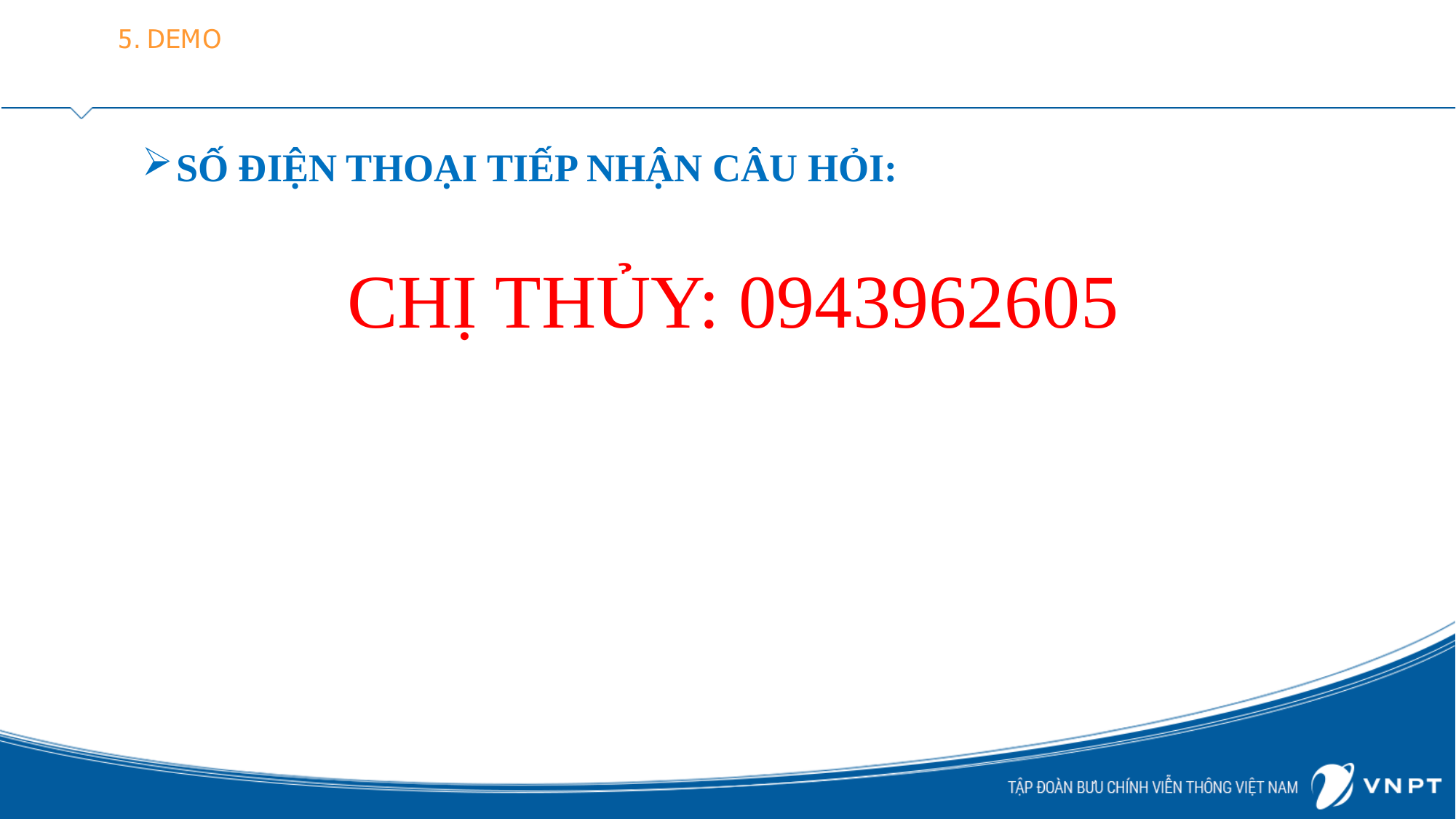

# 5. DEMO
PHẦN IV. KINH NGHIỆM TRIỂN KHAI
SỐ ĐIỆN THOẠI TIẾP NHẬN CÂU HỎI:

CHỊ THỦY: 0943962605